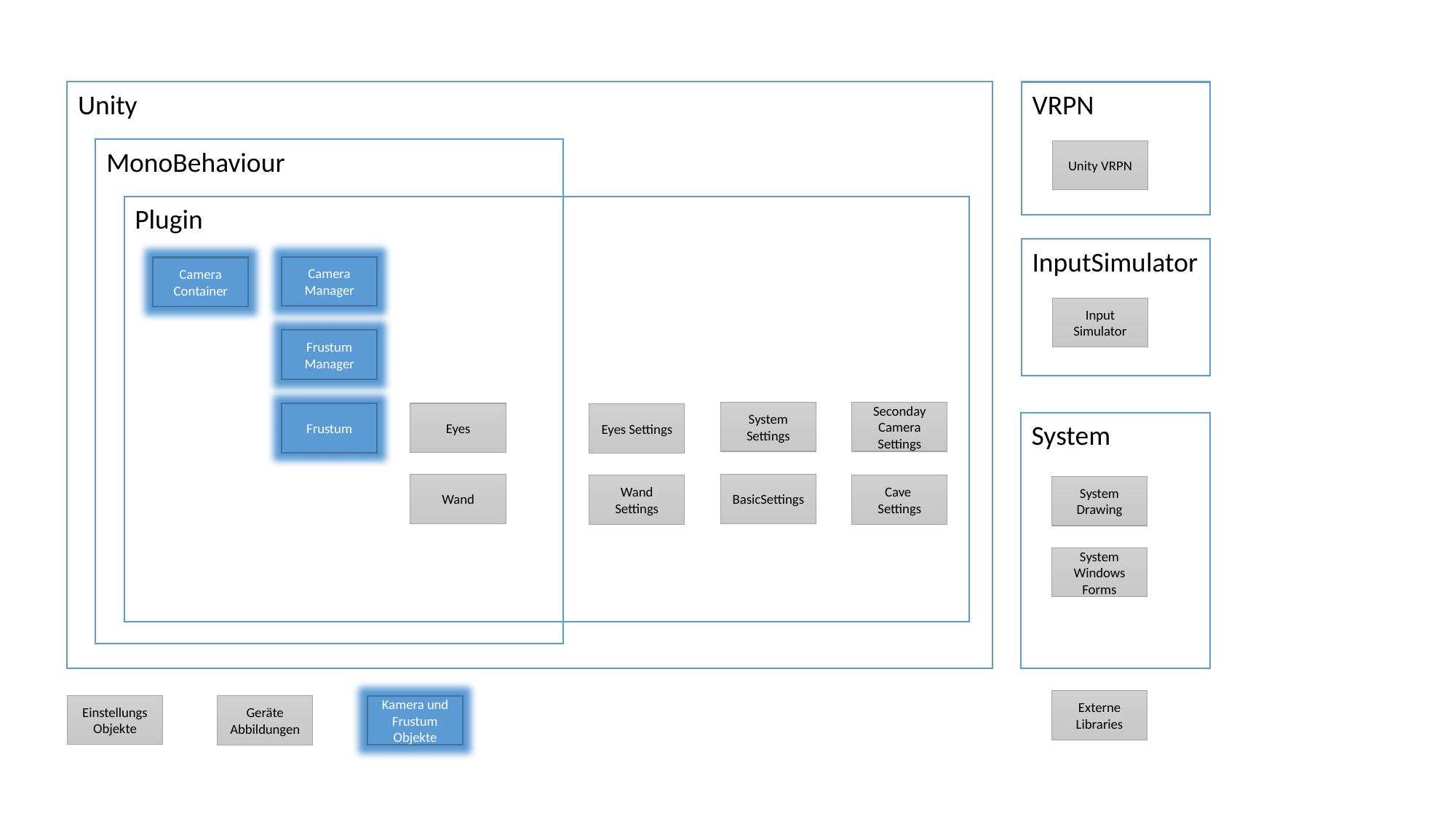

Unity
VRPN
MonoBehaviour
Unity VRPN
Plugin
InputSimulator
Camera Manager
Camera Container
Input Simulator
Frustum Manager
Seconday Camera Settings
System Settings
Frustum
Eyes
Eyes Settings
System
Wand
BasicSettings
Wand Settings
Cave  Settings
System Drawing
System Windows Forms
Externe Libraries
Einstellungs Objekte
Geräte Abbildungen
Kamera und Frustum Objekte